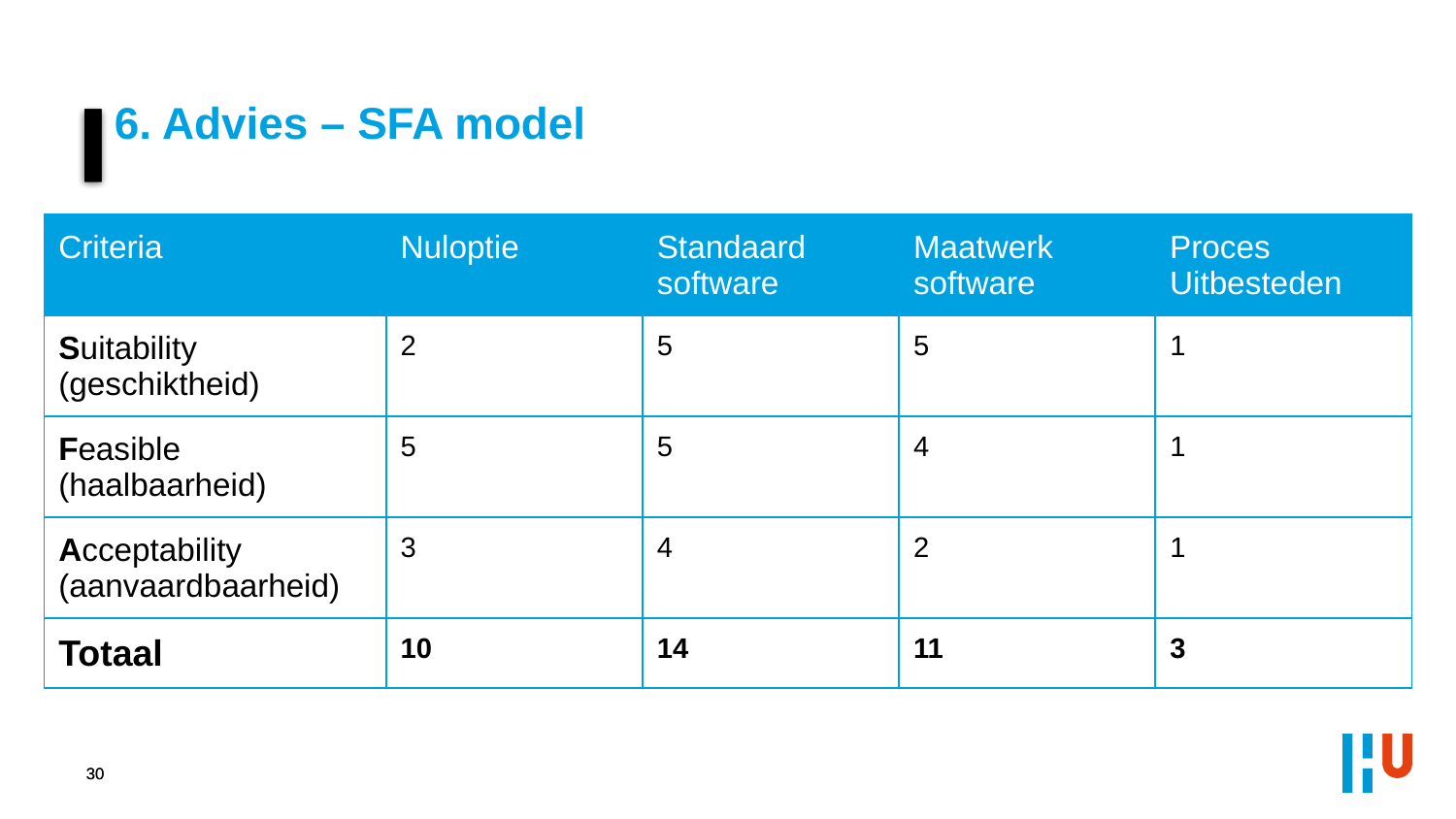

6. Advies – SFA model

| Criteria | Nuloptie | Standaard software | Maatwerk software | Proces Uitbesteden |
| --- | --- | --- | --- | --- |
| Suitability (geschiktheid) | 2 | 5 | 5 | 1 |
| Feasible (haalbaarheid) | 5 | 5 | 4 | 1 |
| Acceptability (aanvaardbaarheid) | 3 | 4 | 2 | 1 |
| Totaal | 10 | 14 | 11 | 3 |